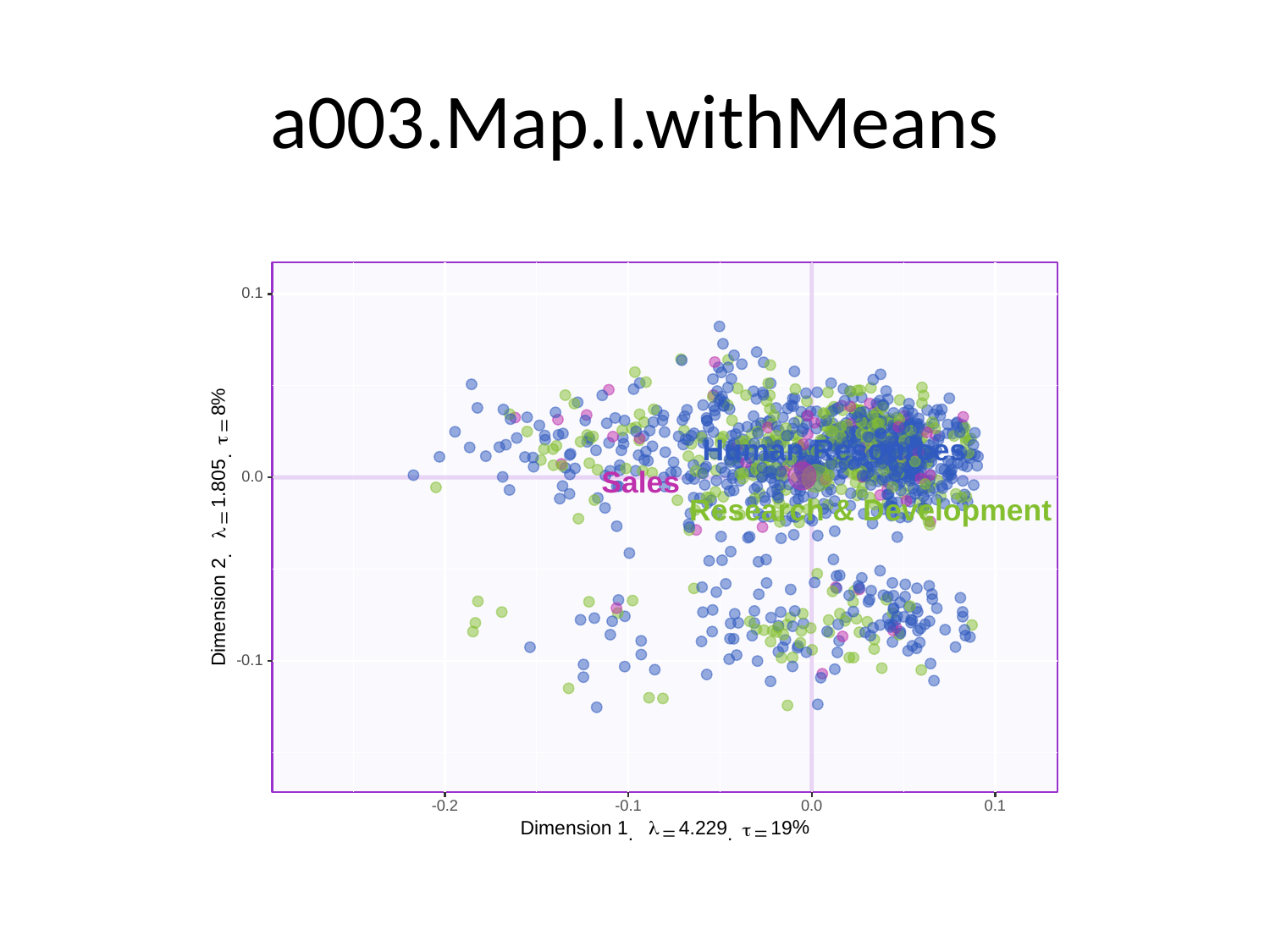

# a003.Map.I.withMeans

0.1

%

8

=

τ

Human Resources

.

0.0

Sales

1.805

Research & Development

=

λ

.

2

Dimension

-0.1

-0.2
-0.1
0.0
0.1
%
4.229
19
Dimension
1
λ
τ
=
=
.
.